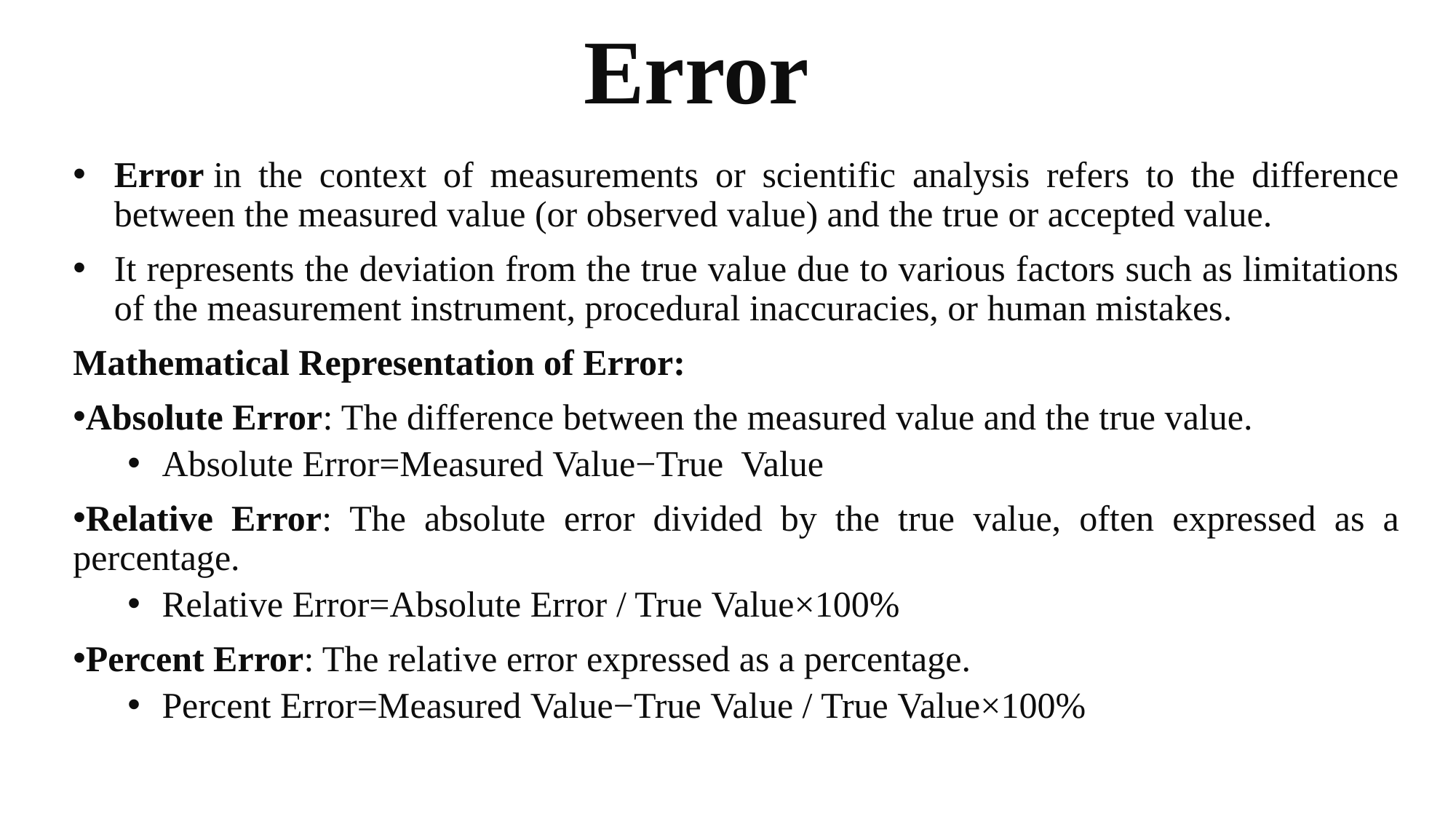

# Error
Error in the context of measurements or scientific analysis refers to the difference between the measured value (or observed value) and the true or accepted value.
It represents the deviation from the true value due to various factors such as limitations of the measurement instrument, procedural inaccuracies, or human mistakes.
Mathematical Representation of Error:
Absolute Error: The difference between the measured value and the true value.
Absolute Error=Measured Value−True  Value
Relative Error: The absolute error divided by the true value, often expressed as a percentage.
Relative Error=Absolute Error / True Value×100%
Percent Error: The relative error expressed as a percentage.
Percent Error=Measured Value−True Value / True Value×100%